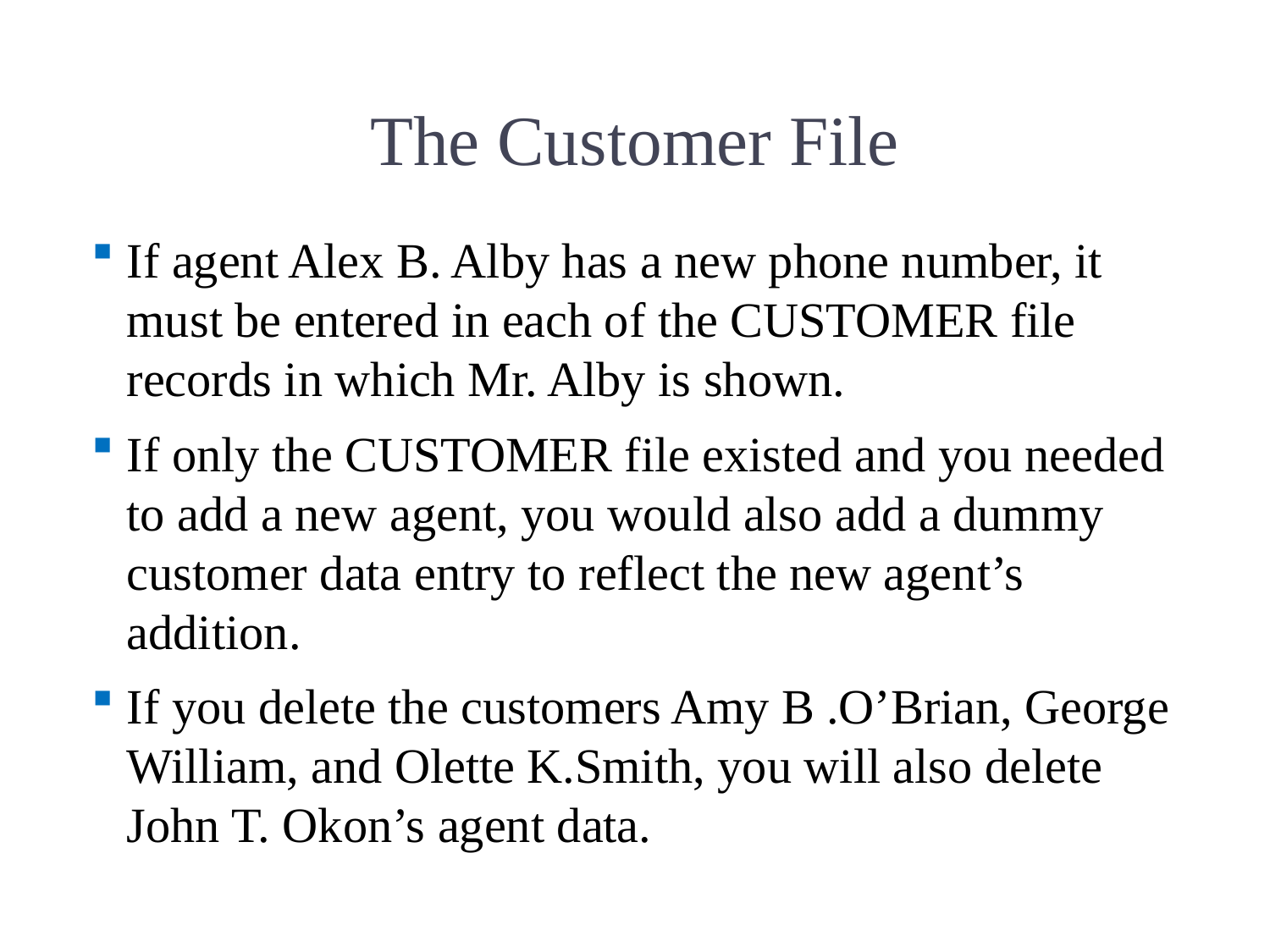

# The Customer File
If agent Alex B. Alby has a new phone number, it must be entered in each of the CUSTOMER file records in which Mr. Alby is shown.
If only the CUSTOMER file existed and you needed to add a new agent, you would also add a dummy customer data entry to reflect the new agent’s addition.
If you delete the customers Amy B .O’Brian, George William, and Olette K.Smith, you will also delete John T. Okon’s agent data.